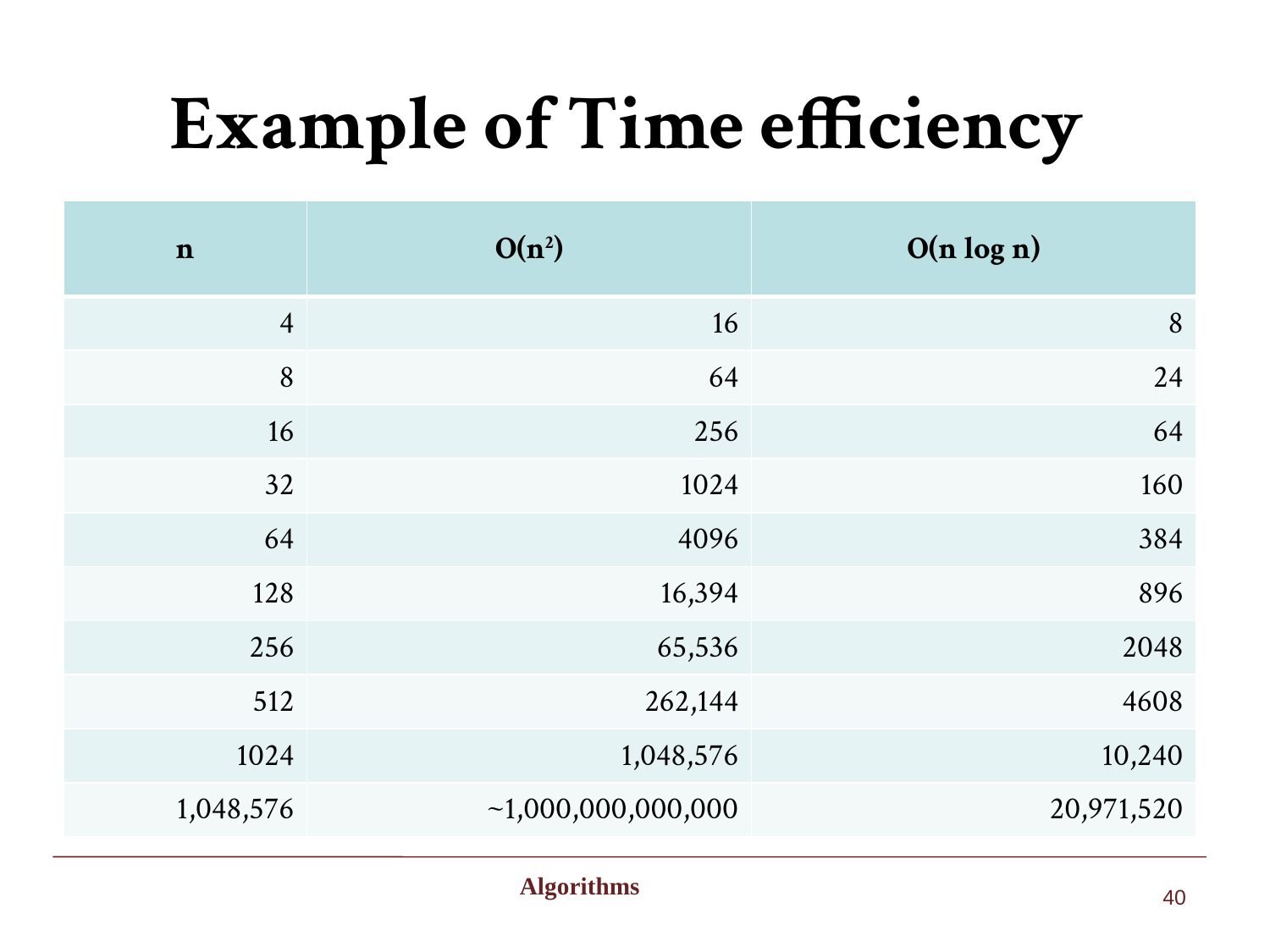

# Example of Time efficiency
| n | O(n2) | O(n log n) |
| --- | --- | --- |
| 4 | 16 | 8 |
| 8 | 64 | 24 |
| 16 | 256 | 64 |
| 32 | 1024 | 160 |
| 64 | 4096 | 384 |
| 128 | 16,394 | 896 |
| 256 | 65,536 | 2048 |
| 512 | 262,144 | 4608 |
| 1024 | 1,048,576 | 10,240 |
| 1,048,576 | ~1,000,000,000,000 | 20,971,520 |
 Algorithms